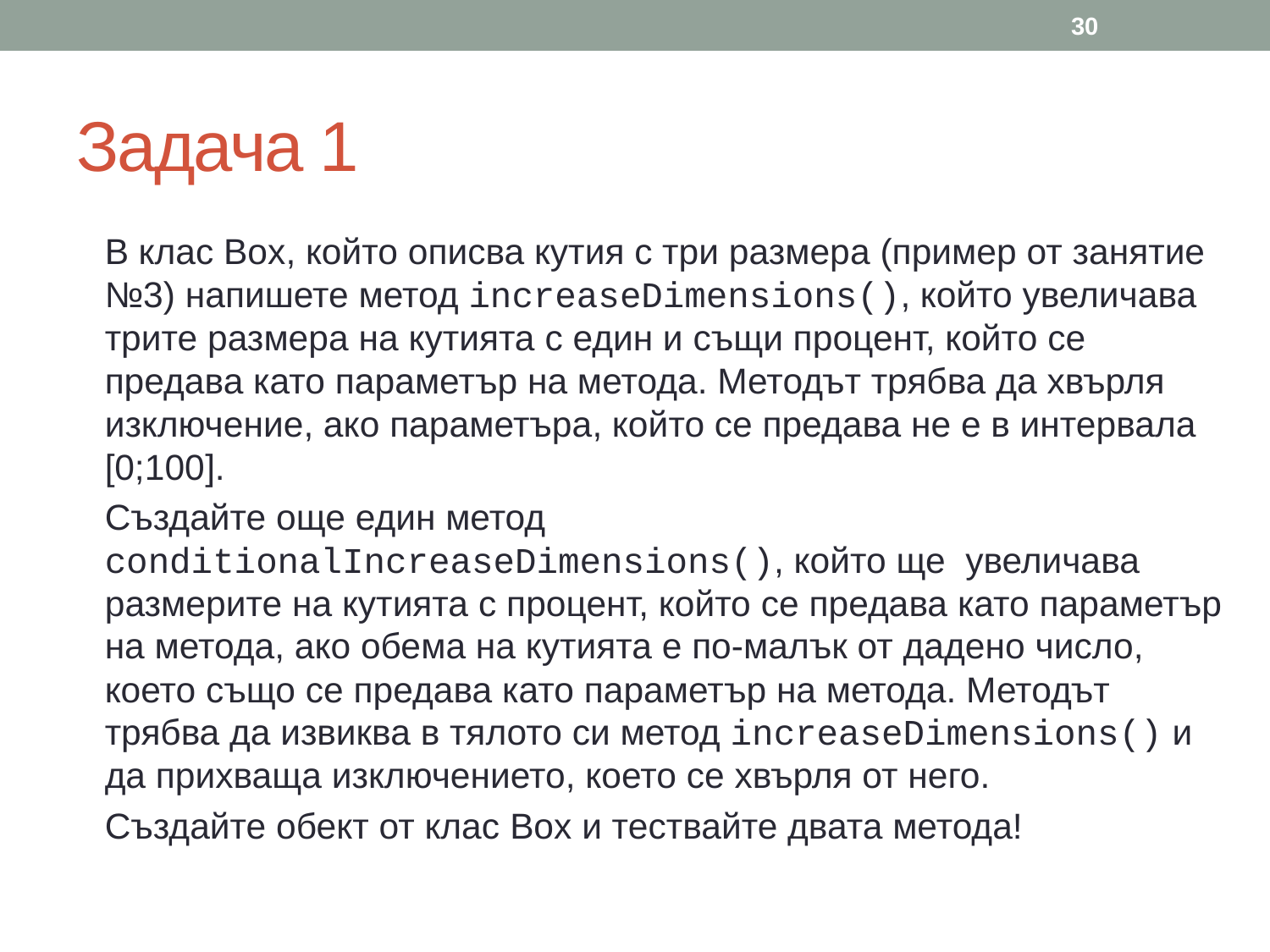

30
# Задача 1
В клас Box, който описва кутия с три размера (пример от занятие №3) напишете метод increaseDimensions(), който увеличава трите размера на кутията с един и същи процент, който се предава като параметър на метода. Методът трябва да хвърля изключение, ако параметъра, който се предава не е в интервала [0;100].
Създайте още един метод conditionalIncreaseDimensions(), който ще  увеличава размерите на кутията с процент, който се предава като параметър на метода, ако обема на кутията е по-малък от дадено число, което също се предава като параметър на метода. Методът трябва да извиква в тялото си метод increaseDimensions() и да прихваща изключението, което се хвърля от него.
Създайте обект от клас Box и тествайте двата метода!